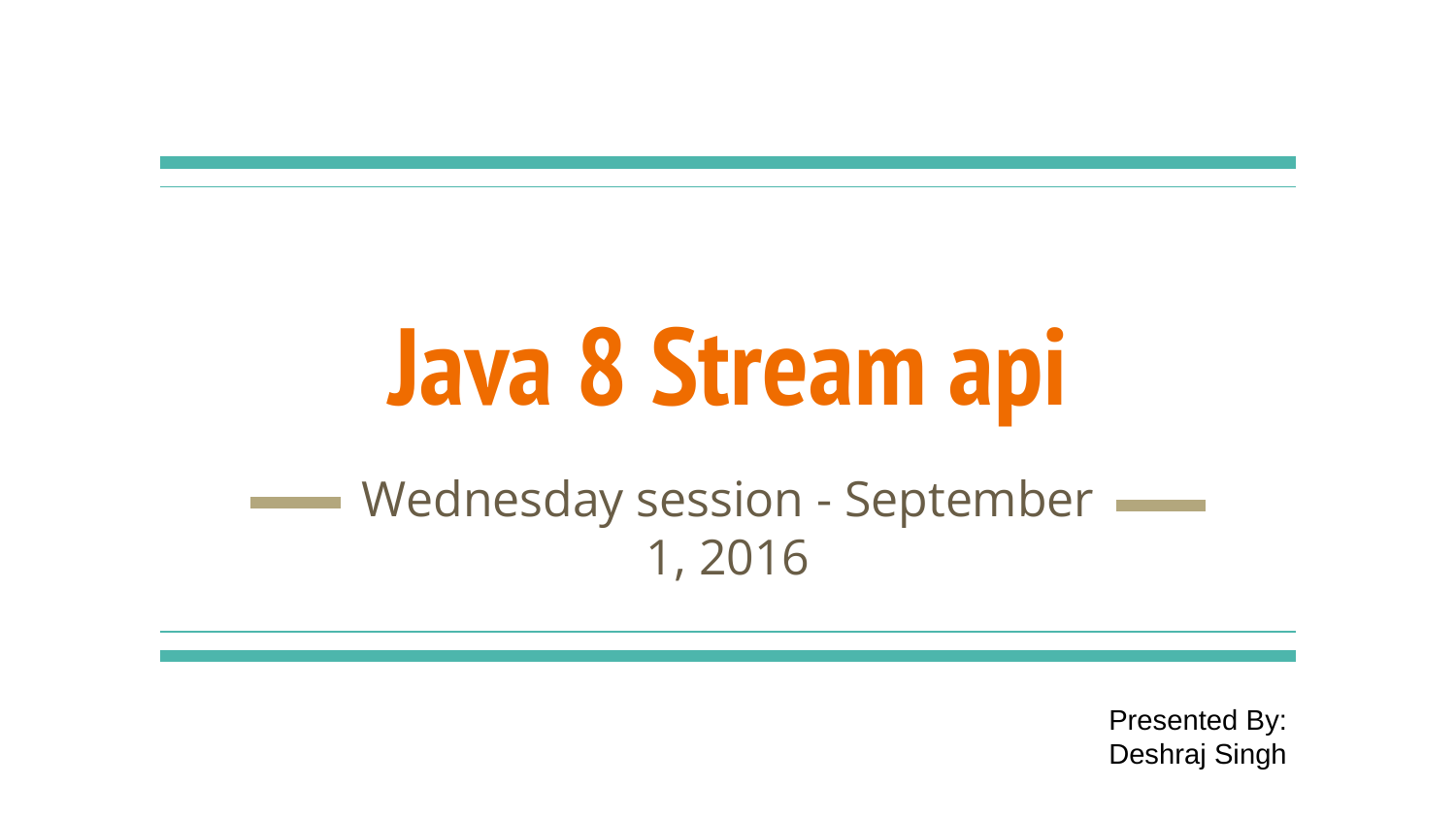

# Java 8 Stream api
Wednesday session - September 1, 2016
Presented By:
Deshraj Singh